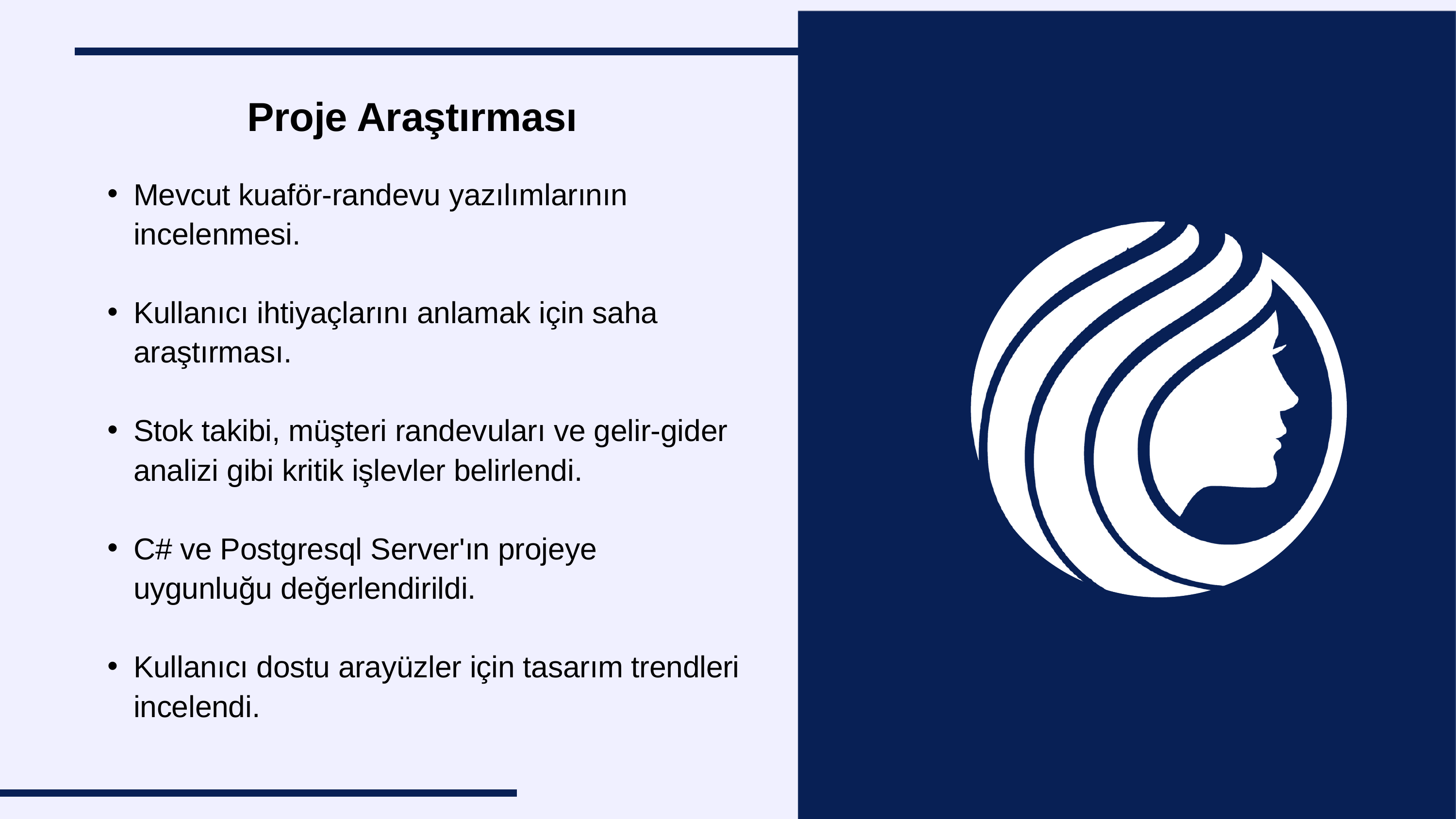

Proje Araştırması
Mevcut kuaför-randevu yazılımlarının incelenmesi.

Kullanıcı ihtiyaçlarını anlamak için saha araştırması.

Stok takibi, müşteri randevuları ve gelir-gider analizi gibi kritik işlevler belirlendi.

C# ve Postgresql Server'ın projeye uygunluğu değerlendirildi.

Kullanıcı dostu arayüzler için tasarım trendleri incelendi.